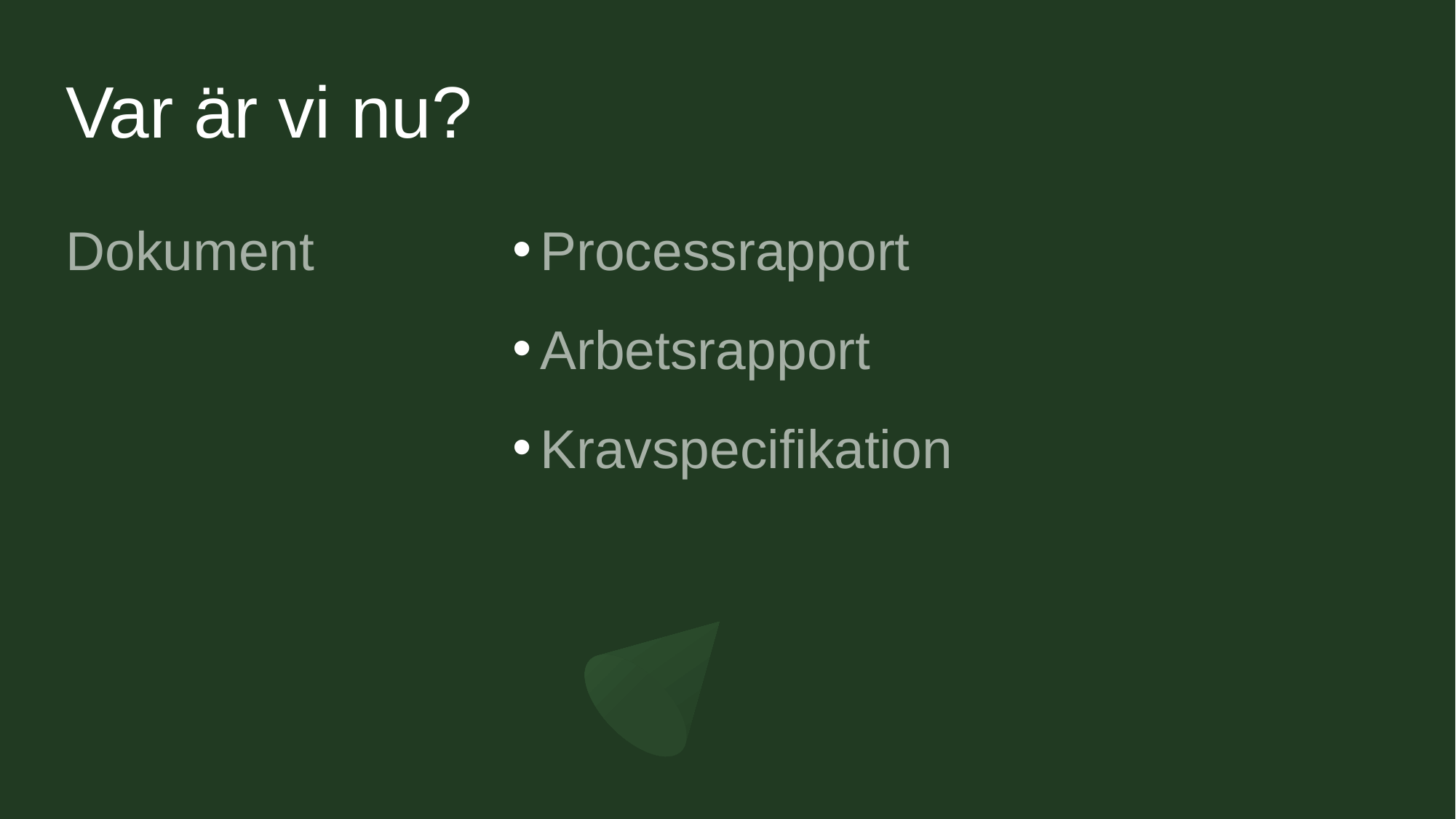

# Var är vi nu?
Dokument
Processrapport
Arbetsrapport
Kravspecifikation